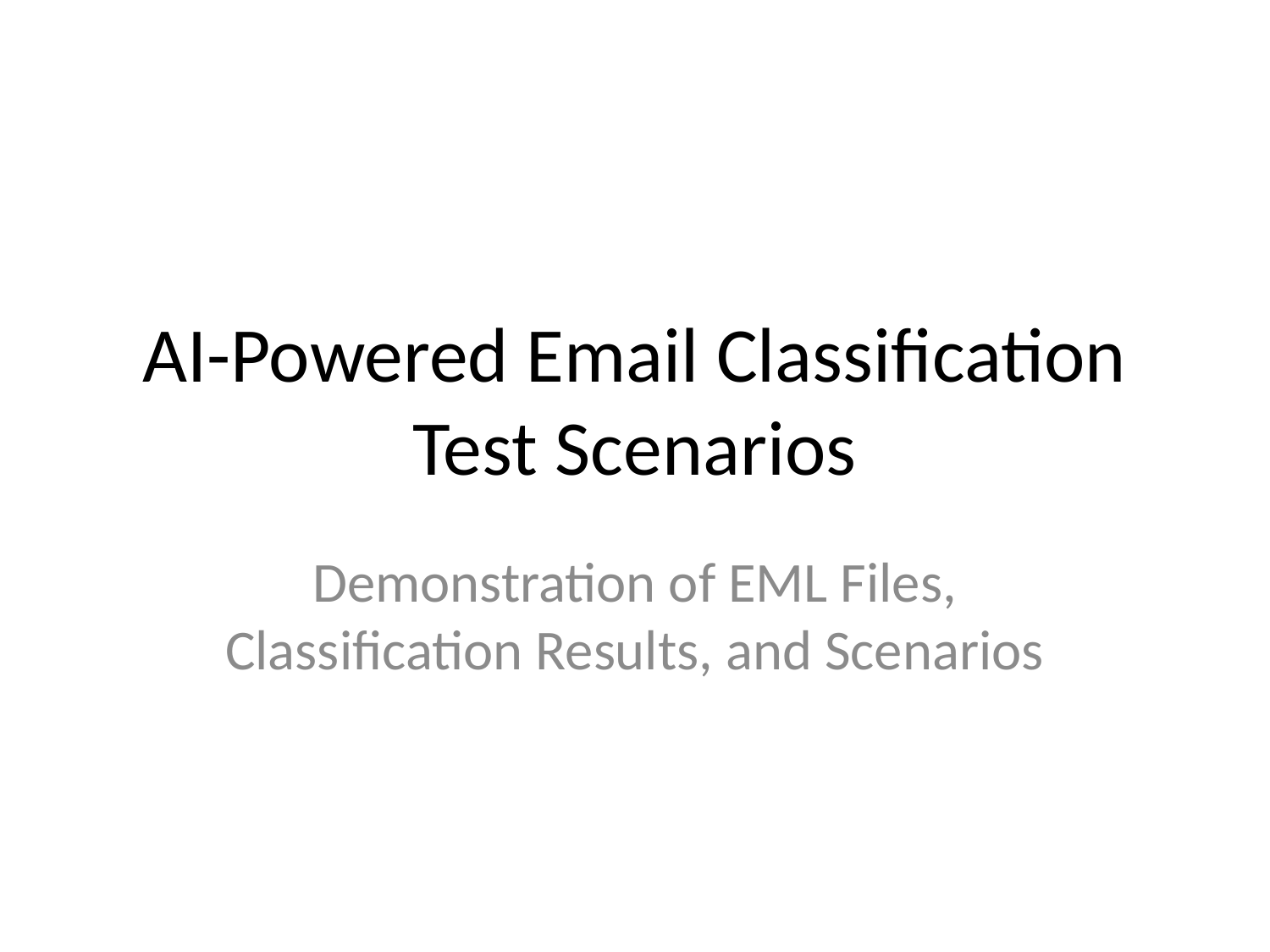

# AI-Powered Email Classification Test Scenarios
Demonstration of EML Files, Classification Results, and Scenarios